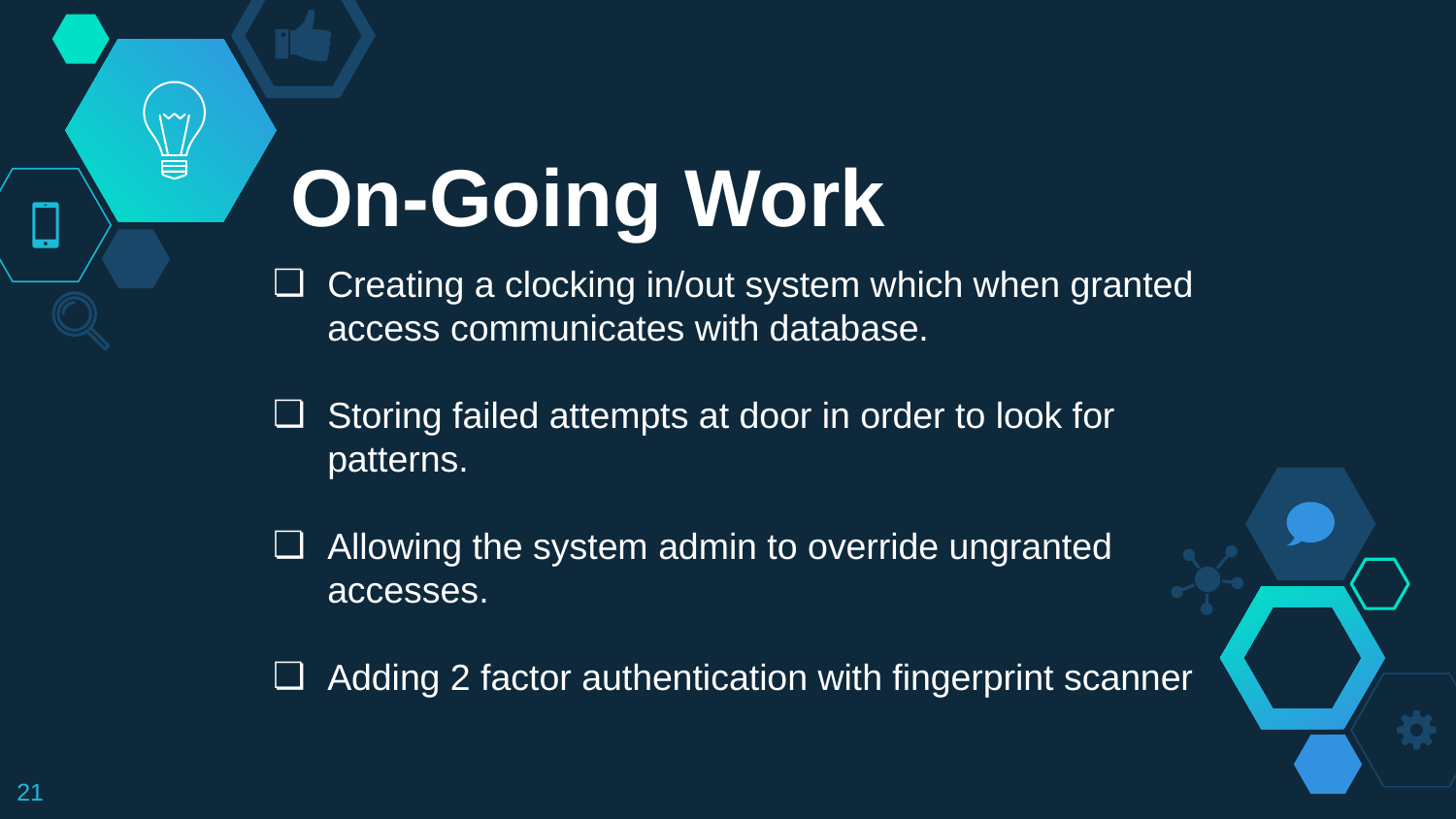

# On-Going Work
Creating a clocking in/out system which when granted access communicates with database.

Storing failed attempts at door in order to look for patterns.

Allowing the system admin to override ungranted accesses.

Adding 2 factor authentication with fingerprint scanner
21